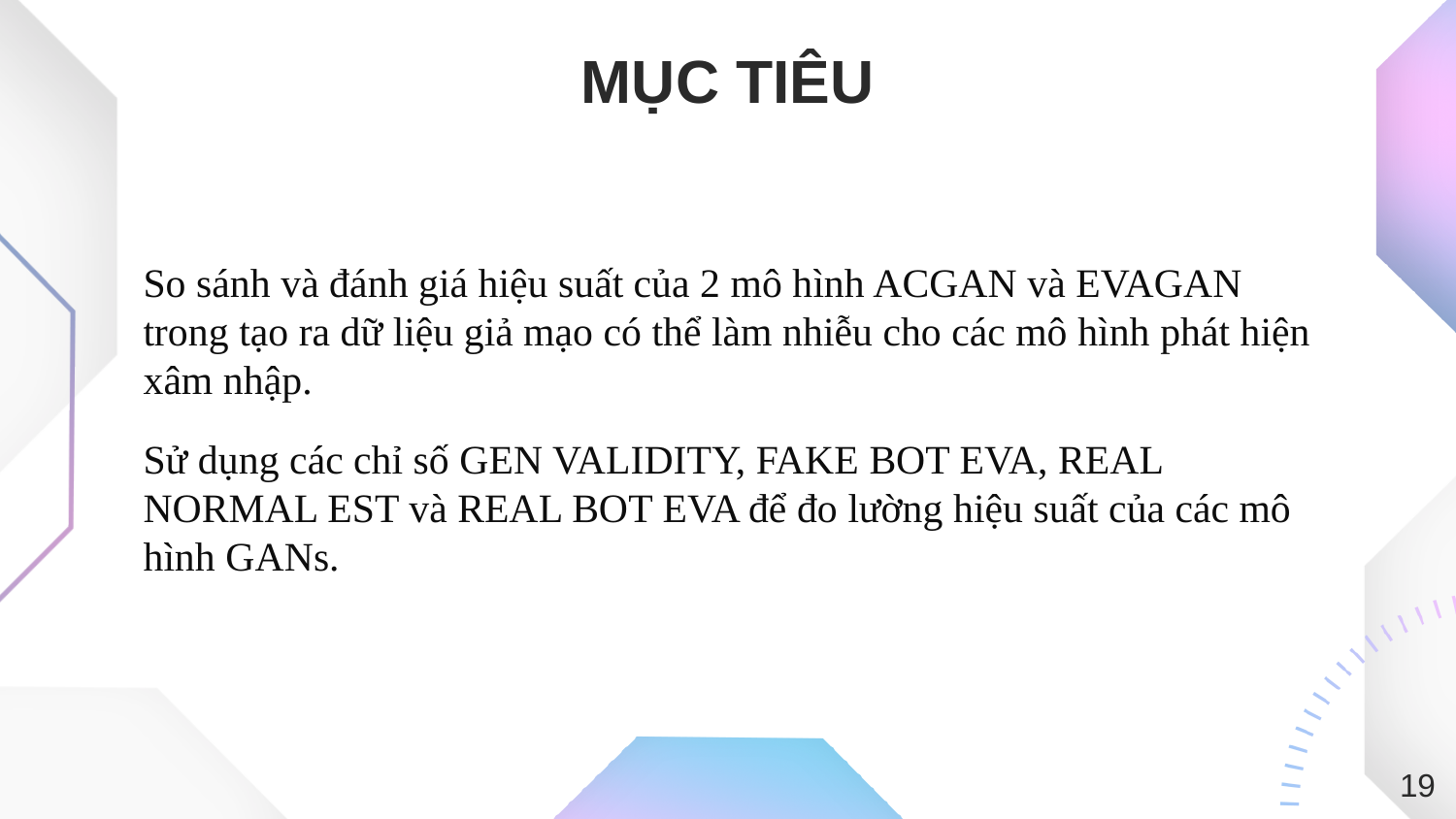

# MỤC TIÊU
So sánh và đánh giá hiệu suất của 2 mô hình ACGAN và EVAGAN trong tạo ra dữ liệu giả mạo có thể làm nhiễu cho các mô hình phát hiện xâm nhập.
Sử dụng các chỉ số GEN VALIDITY, FAKE BOT EVA, REAL NORMAL EST và REAL BOT EVA để đo lường hiệu suất của các mô hình GANs.
19